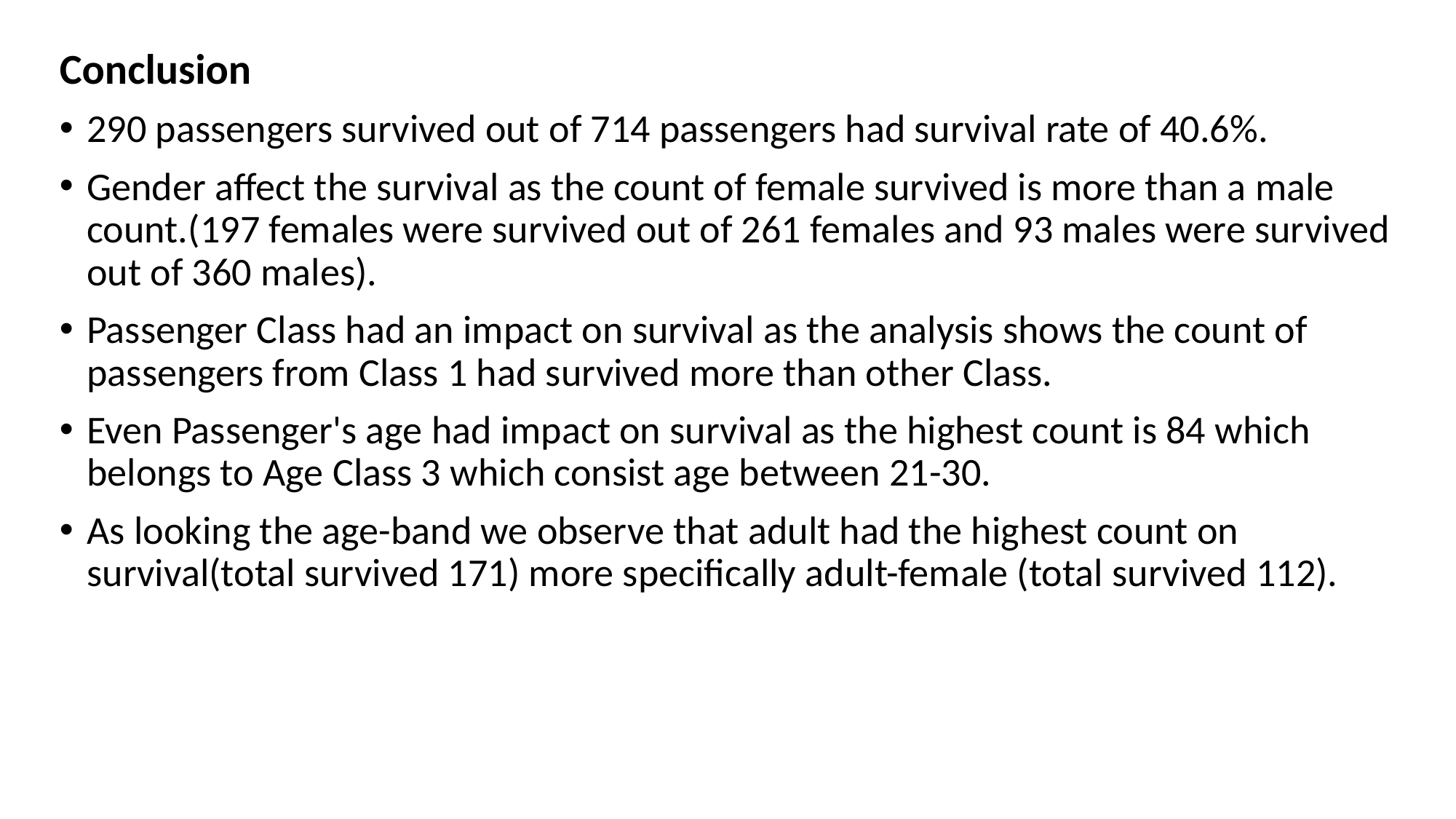

Conclusion
290 passengers survived out of 714 passengers had survival rate of 40.6%.
Gender affect the survival as the count of female survived is more than a male count.(197 females were survived out of 261 females and 93 males were survived out of 360 males).
Passenger Class had an impact on survival as the analysis shows the count of passengers from Class 1 had survived more than other Class.
Even Passenger's age had impact on survival as the highest count is 84 which belongs to Age Class 3 which consist age between 21-30.
As looking the age-band we observe that adult had the highest count on survival(total survived 171) more specifically adult-female (total survived 112).